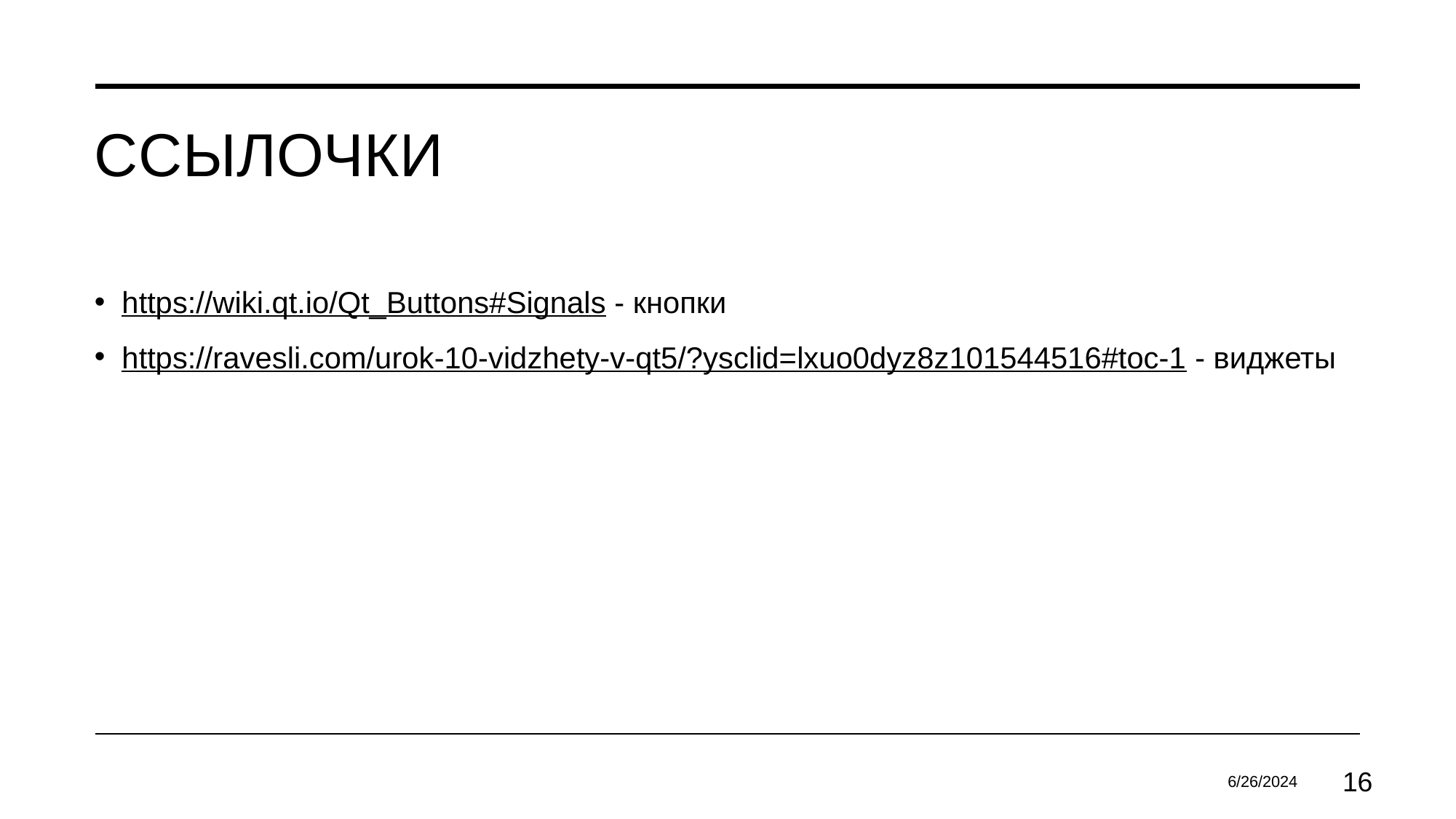

# Ссылочки
https://wiki.qt.io/Qt_Buttons#Signals - кнопки
https://ravesli.com/urok-10-vidzhety-v-qt5/?ysclid=lxuo0dyz8z101544516#toc-1 - виджеты

6/26/2024
16